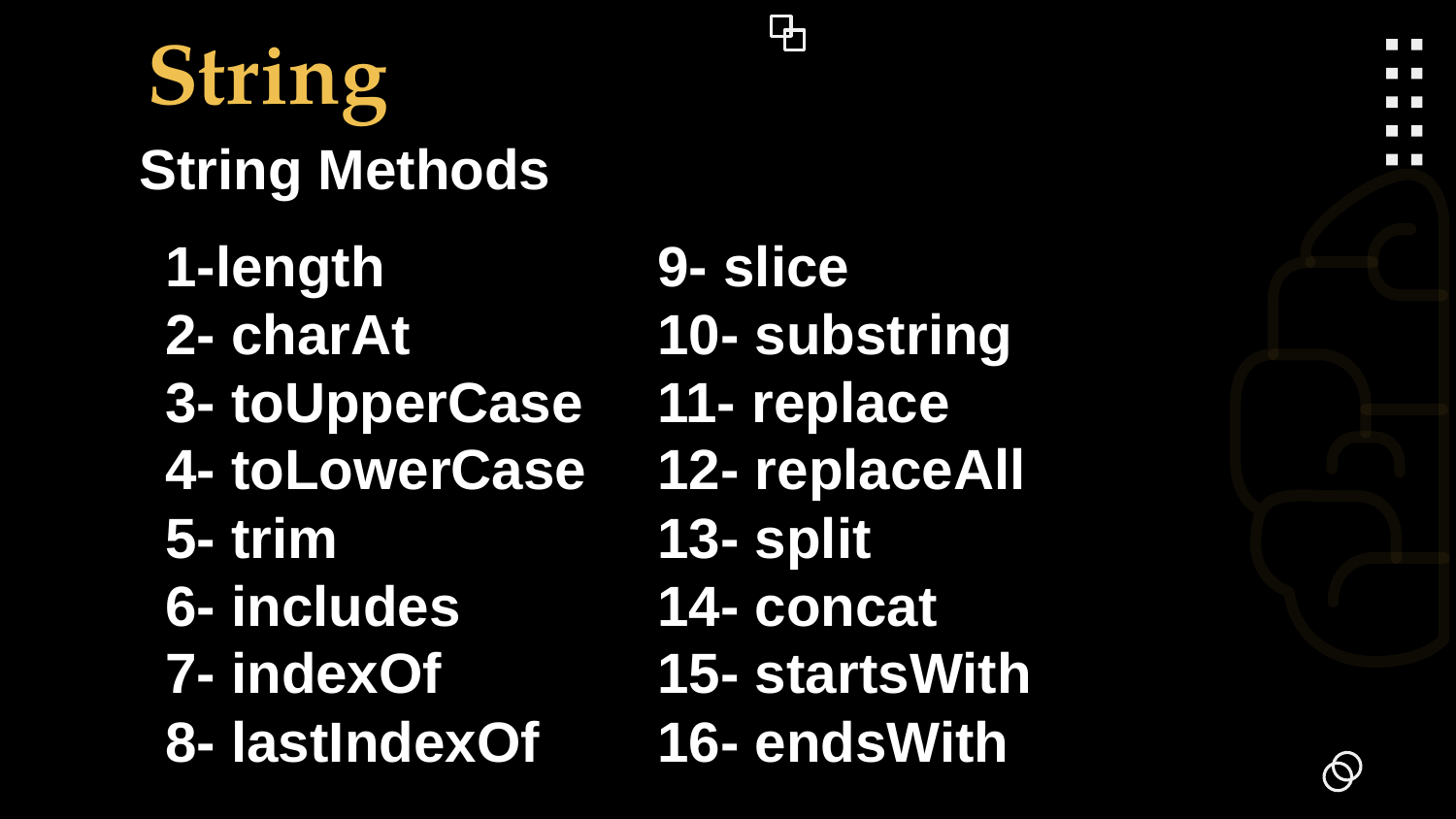

String
String Methods

1-length
2- charAt
3- toUpperCase
4- toLowerCase
5- trim
6- includes
7- indexOf
8- lastIndexOf
9- slice
10- substring
11- replace
12- replaceAll
13- split
14- concat
15- startsWith
16- endsWith